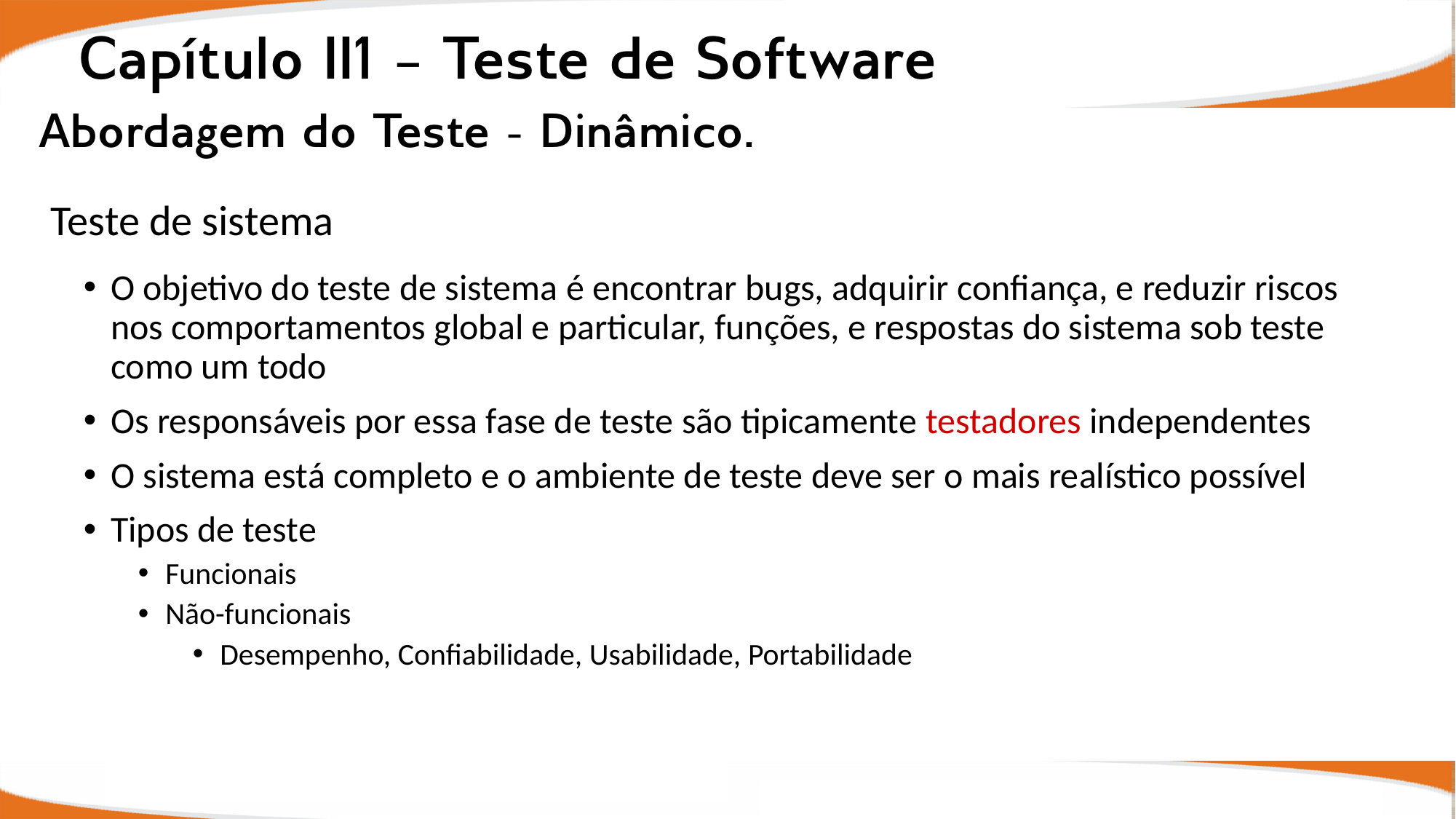

Capítulo II1 – Teste de Software
Abordagem do Teste - Dinâmico.
Teste de sistema
O objetivo do teste de sistema é encontrar bugs, adquirir confiança, e reduzir riscos nos comportamentos global e particular, funções, e respostas do sistema sob teste como um todo
Os responsáveis por essa fase de teste são tipicamente testadores independentes
O sistema está completo e o ambiente de teste deve ser o mais realístico possível
Tipos de teste
Funcionais
Não-funcionais
Desempenho, Confiabilidade, Usabilidade, Portabilidade